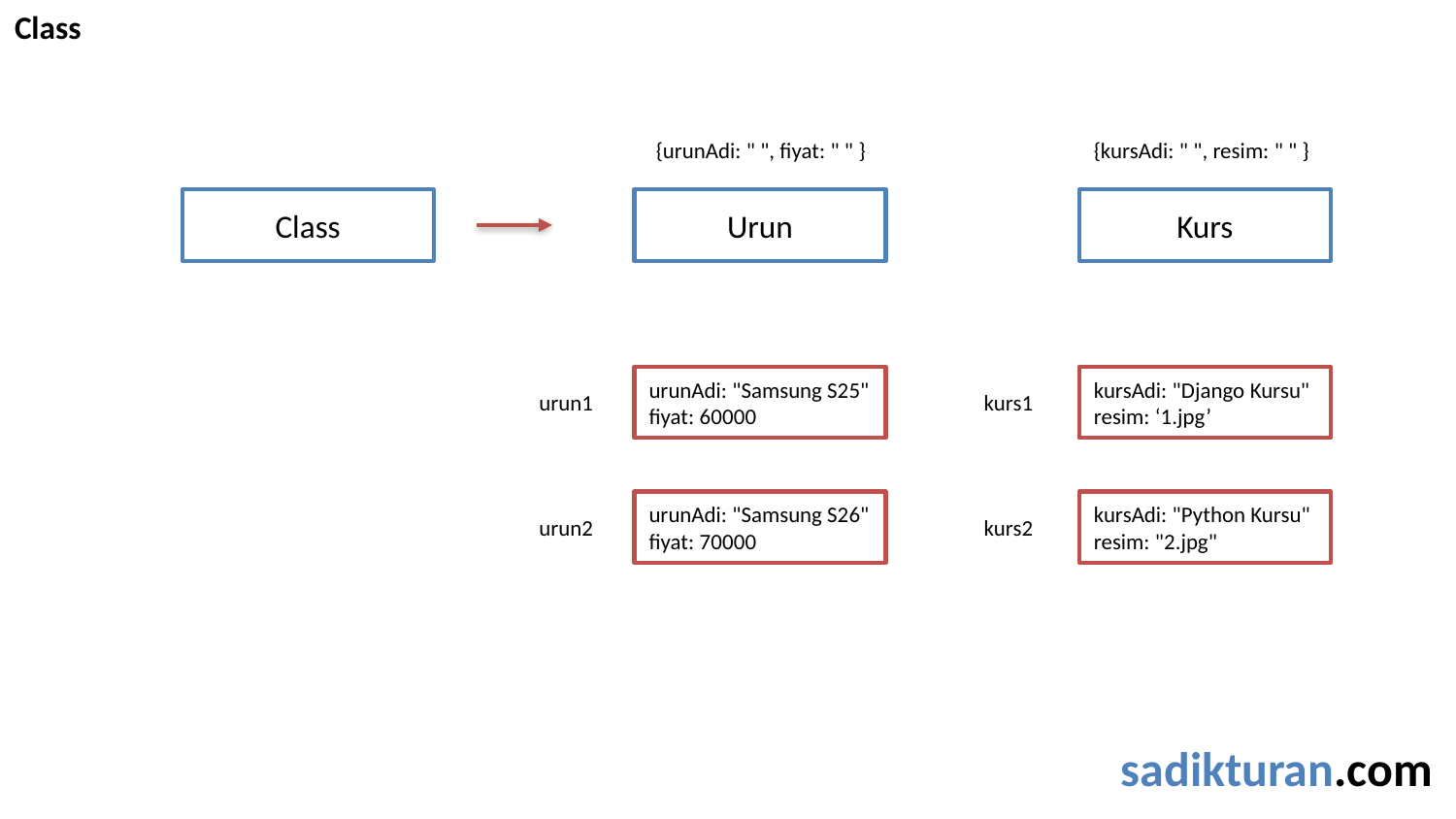

Class
{urunAdi: " ", fiyat: " " }
{kursAdi: " ", resim: " " }
Class
Urun
Kurs
urunAdi: "Samsung S25"
fiyat: 60000
kursAdi: "Django Kursu"
resim: ‘1.jpg’
urun1
kurs1
urunAdi: "Samsung S26"
fiyat: 70000
kursAdi: "Python Kursu"
resim: "2.jpg"
urun2
kurs2
sadikturan.com